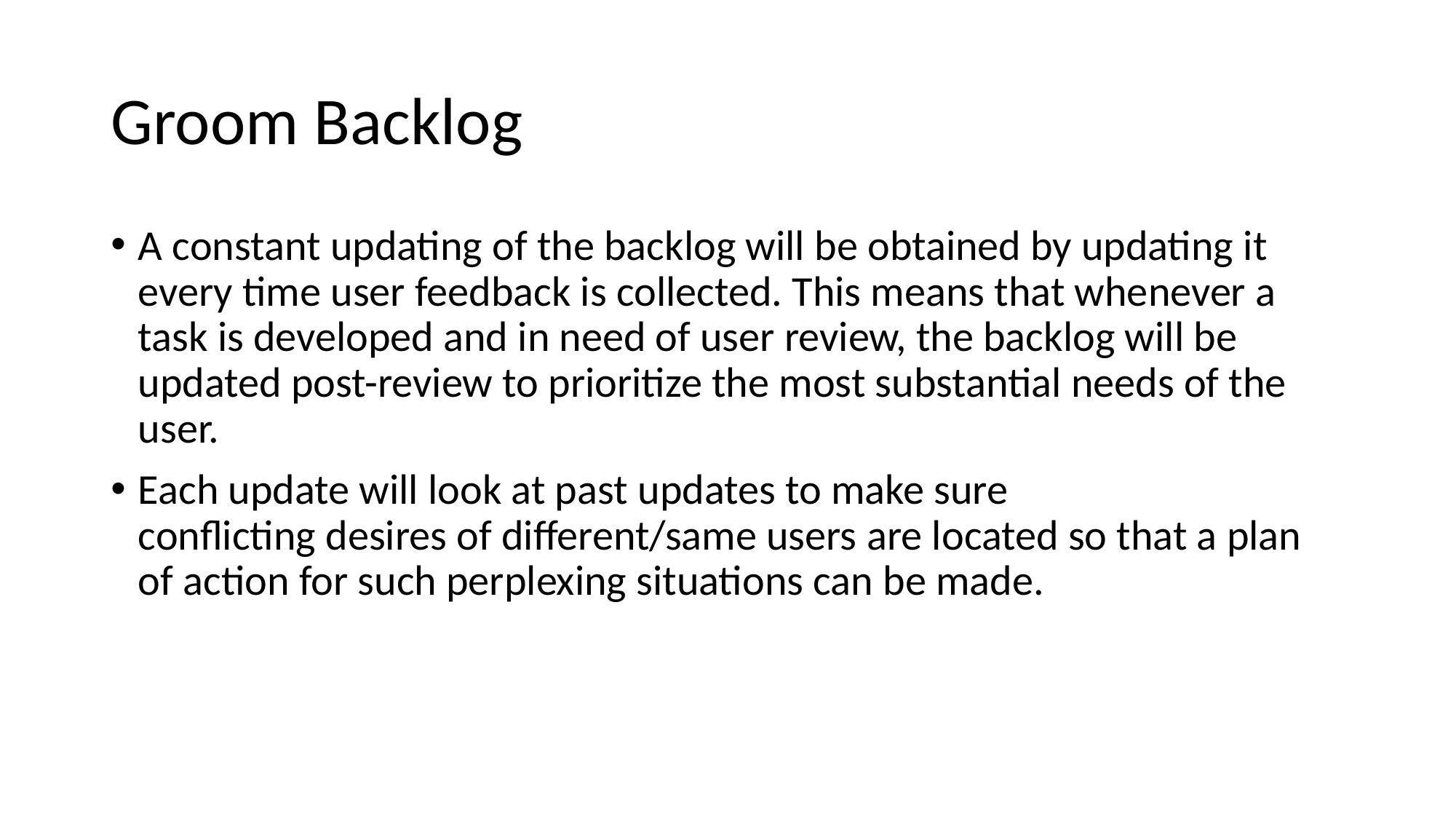

# Groom Backlog
A constant updating of the backlog will be obtained by updating it every time user feedback is collected. This means that whenever a task is developed and in need of user review, the backlog will be updated post-review to prioritize the most substantial needs of the user.
Each update will look at past updates to make sure conflicting desires of different/same users are located so that a plan of action for such perplexing situations can be made.